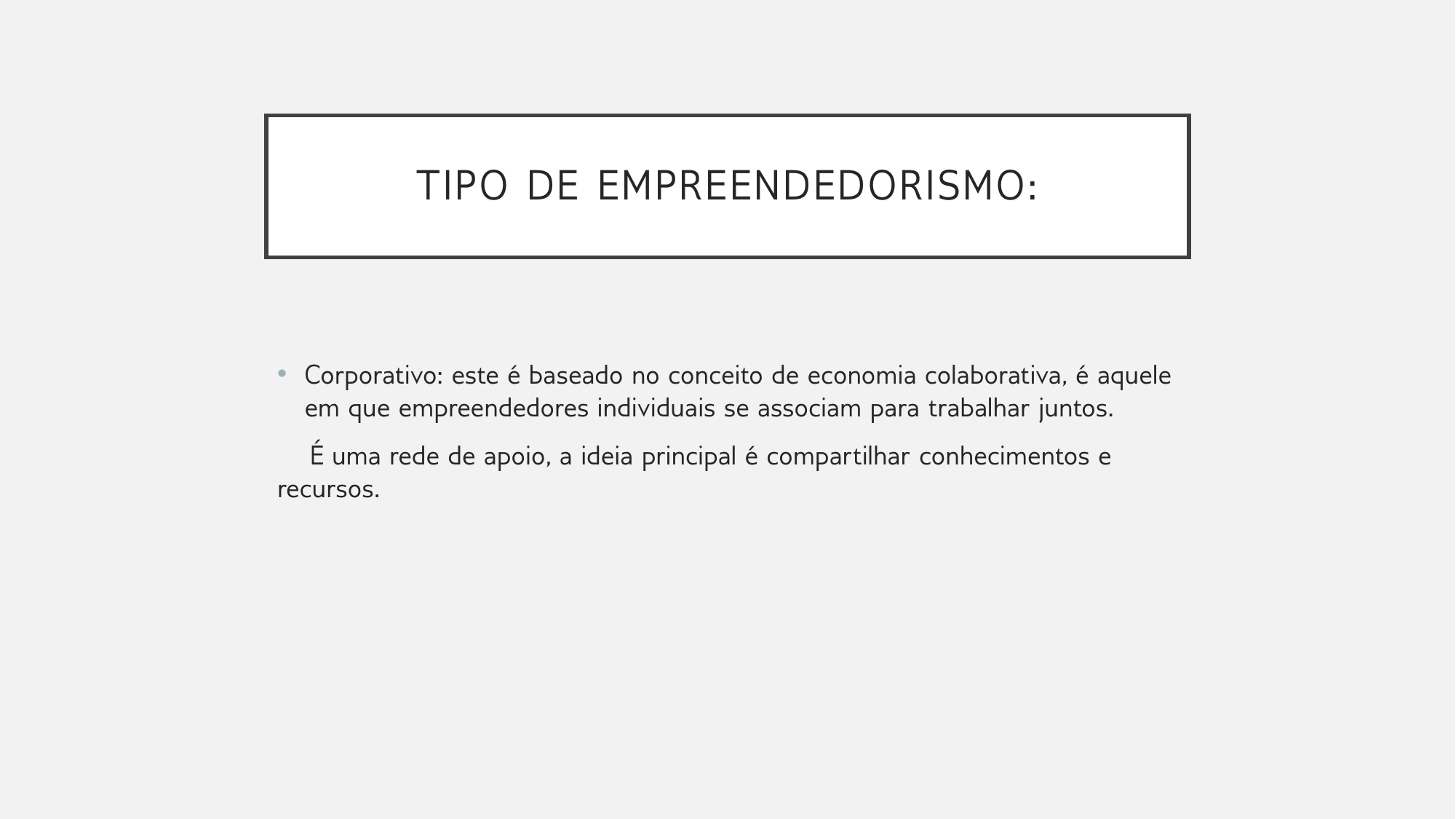

# Tipo de empreendedorismo:
Corporativo: este é baseado no conceito de economia colaborativa, é aquele em que empreendedores individuais se associam para trabalhar juntos.
    É uma rede de apoio, a ideia principal é compartilhar conhecimentos e recursos.